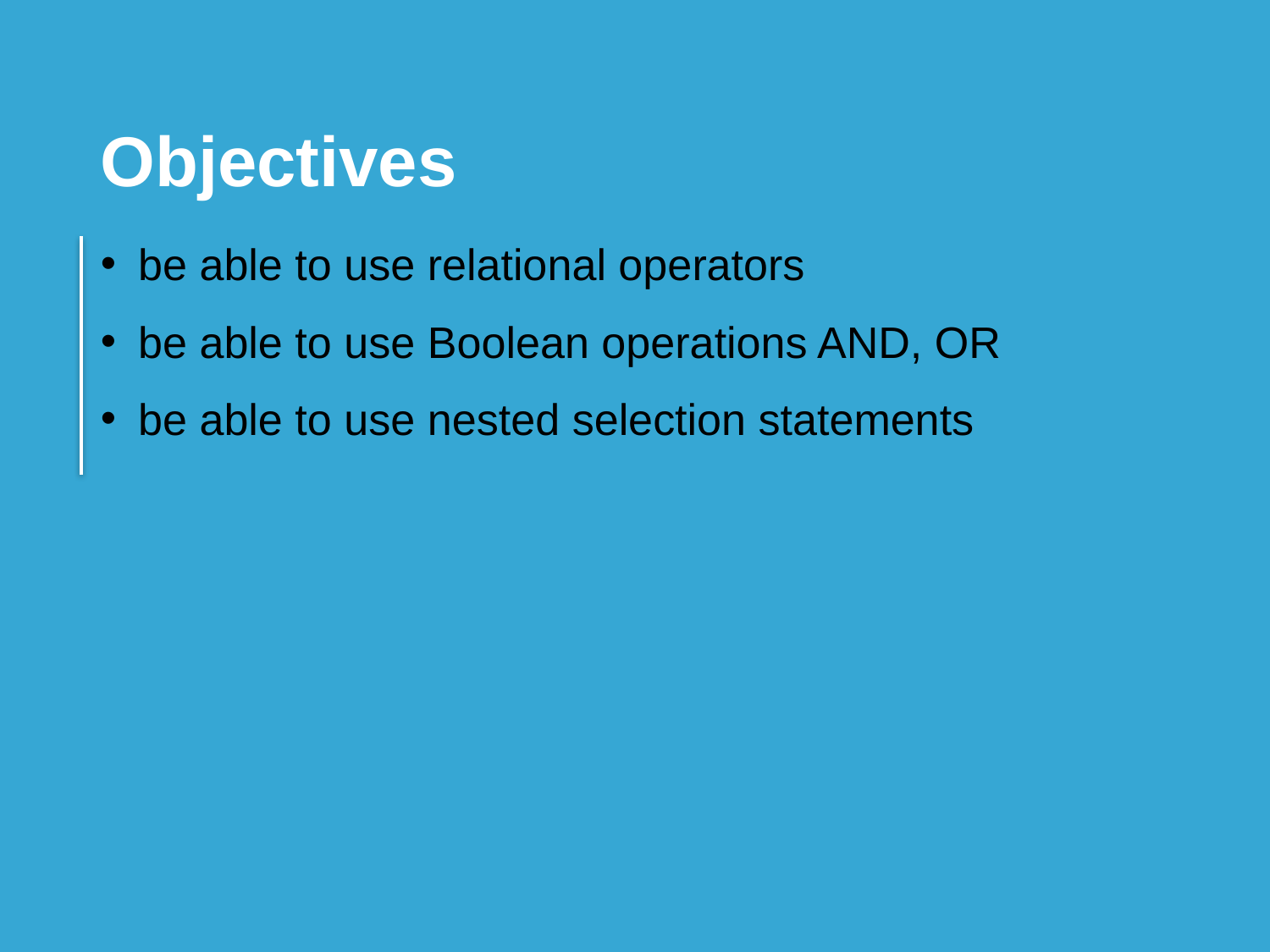

Objectives
be able to use relational operators
be able to use Boolean operations AND, OR
be able to use nested selection statements